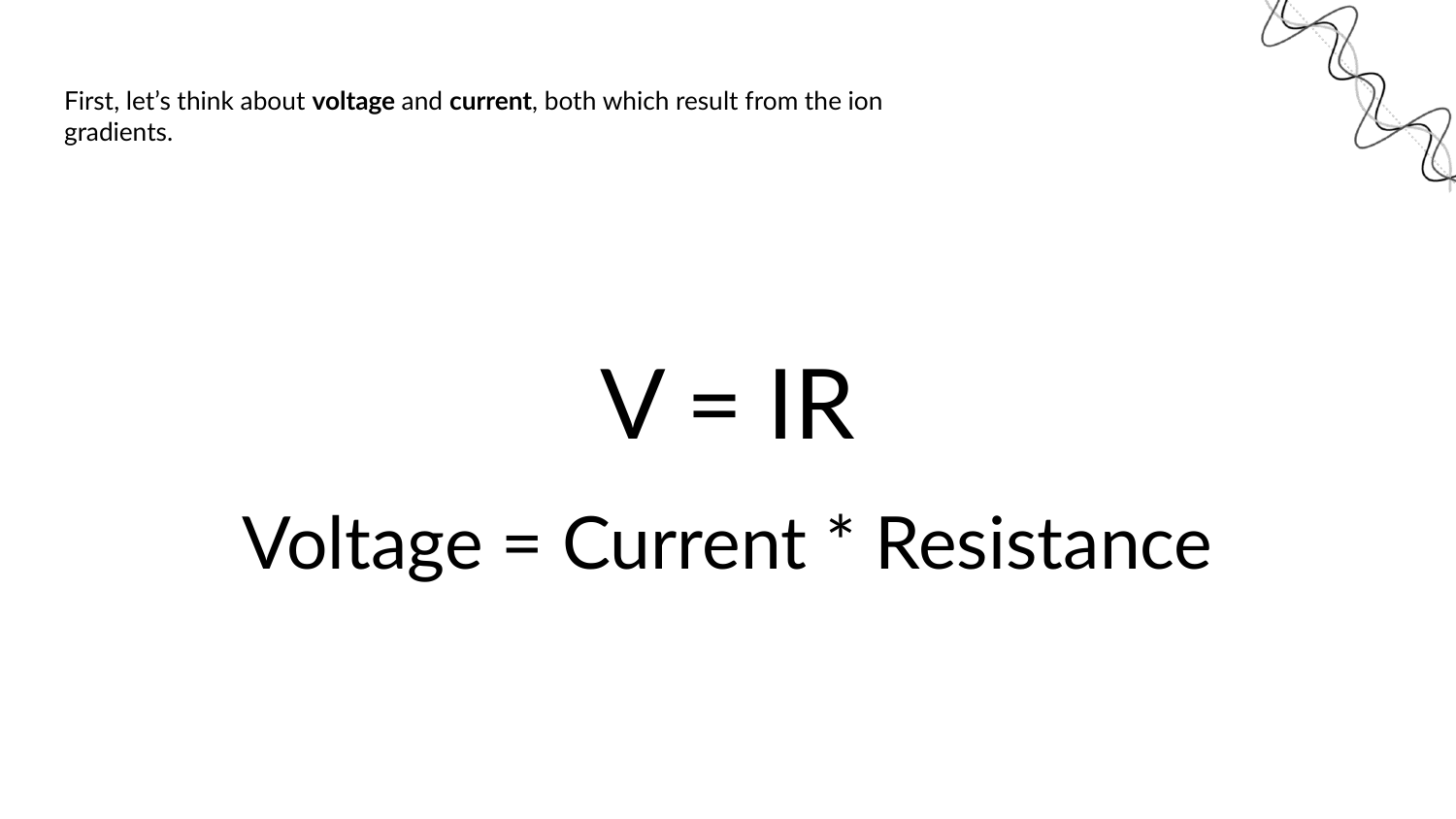

# First, let’s think about voltage and current, both which result from the ion
gradients.
V = IR
Voltage = Current * Resistance